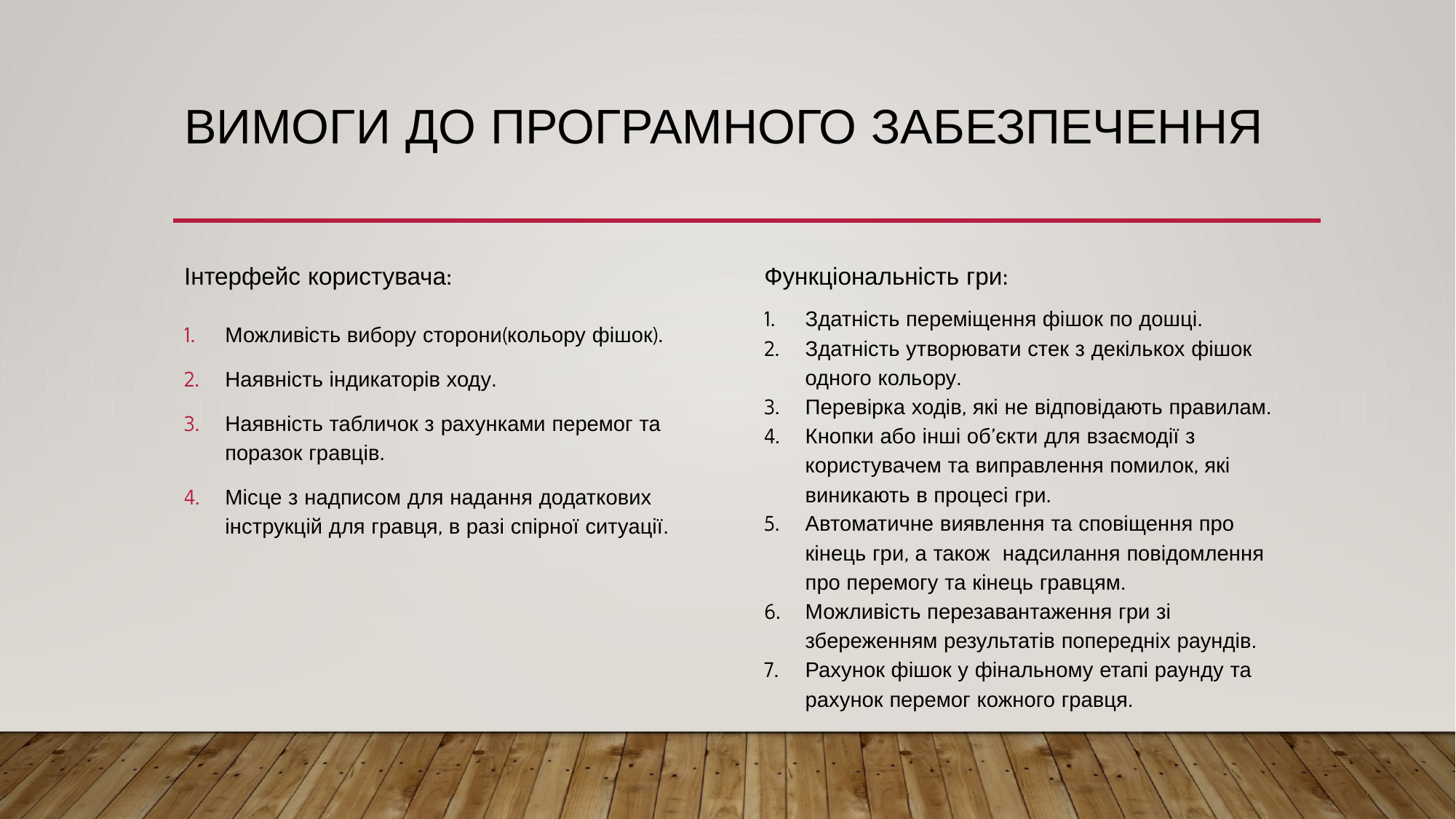

# Вимоги до програмного забезпечення
Функціональність гри:
Здатність переміщення фішок по дошці.
Здатність утворювати стек з декількох фішок одного кольору.
Перевірка ходів, які не відповідають правилам.
Кнопки або інші об’єкти для взаємодії з користувачем та виправлення помилок, які виникають в процесі гри.
Автоматичне виявлення та сповіщення про кінець гри, а також  надсилання повідомлення про перемогу та кінець гравцям.
Можливість перезавантаження гри зі збереженням результатів попередніх раундів.
Рахунок фішок у фінальному етапі раунду та рахунок перемог кожного гравця.

Інтерфейс користувача:
Можливість вибору сторони(кольору фішок).
Наявність індикаторів ходу.
Наявність табличок з рахунками перемог та поразок гравців.
Місце з надписом для надання додаткових інструкцій для гравця, в разі спірної ситуації.